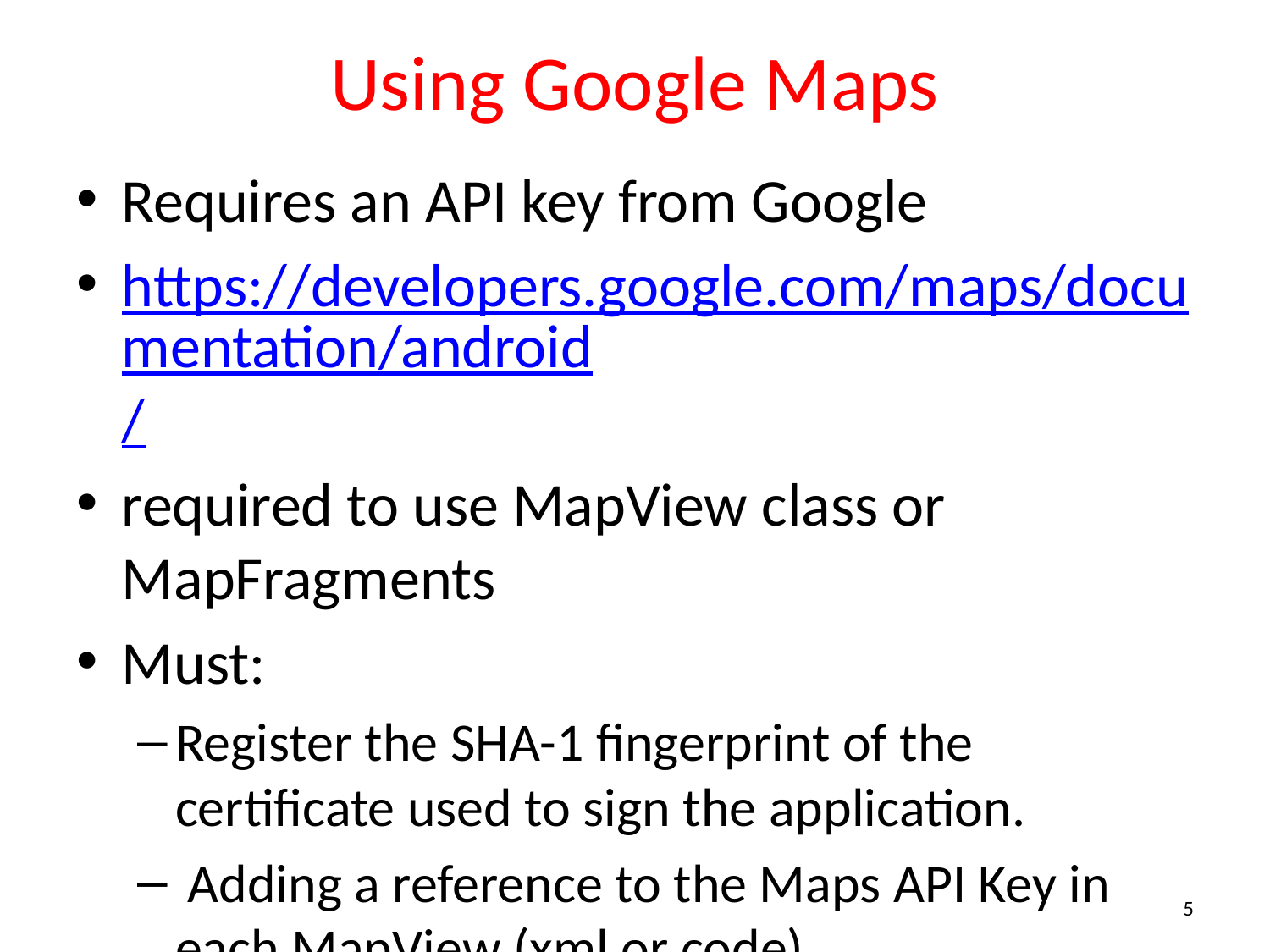

# Using Google Maps
Requires an API key from Google
https://developers.google.com/maps/documentation/android/
required to use MapView class or MapFragments
Must:
Register the SHA-1 fingerprint of the certificate used to sign the application.
 Adding a reference to the Maps API Key in each MapView (xml or code)
5